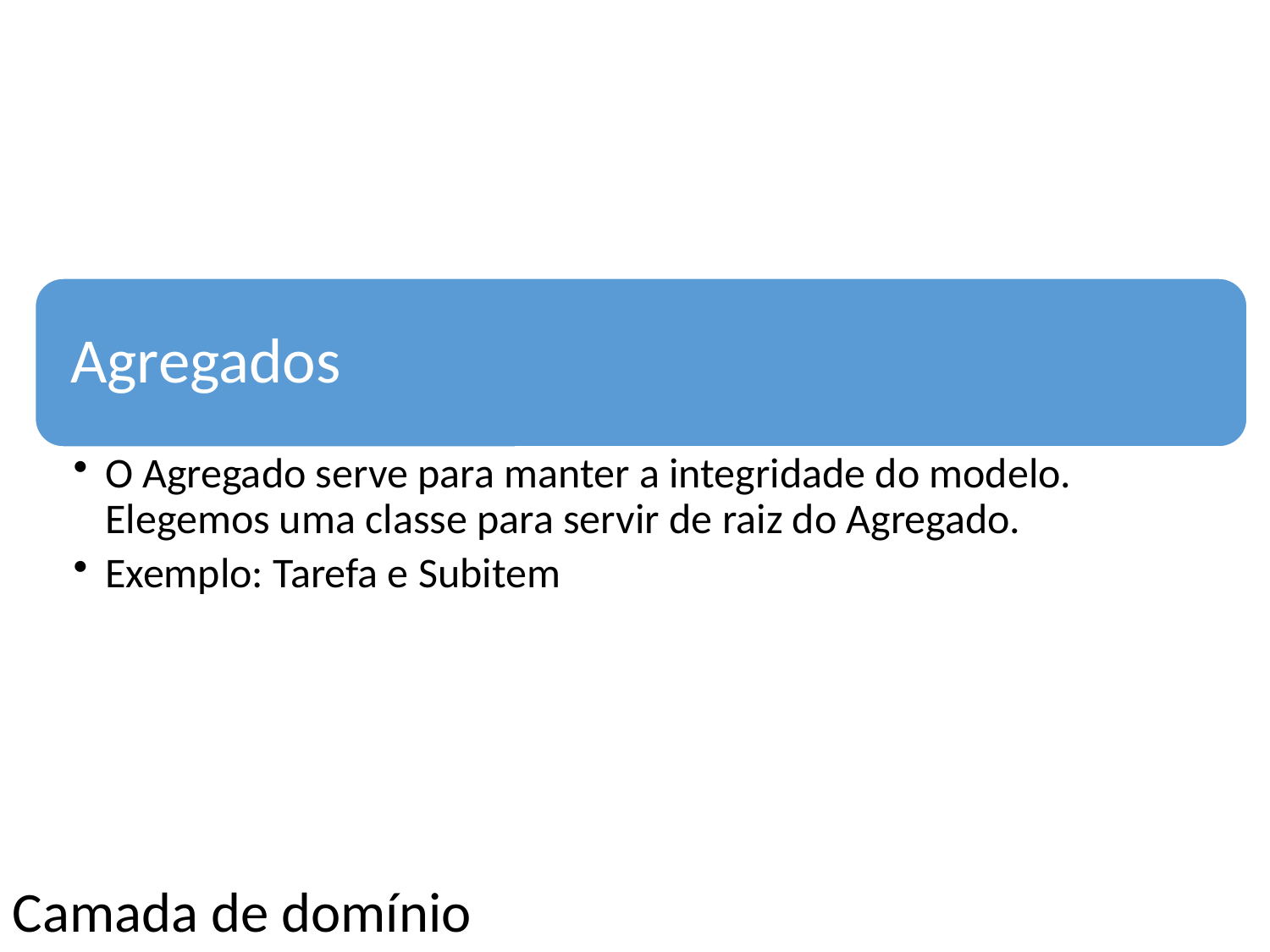

Agregados
O Agregado serve para manter a integridade do modelo. Elegemos uma classe para servir de raiz do Agregado.
Exemplo: Tarefa e Subitem
Camada de domínio